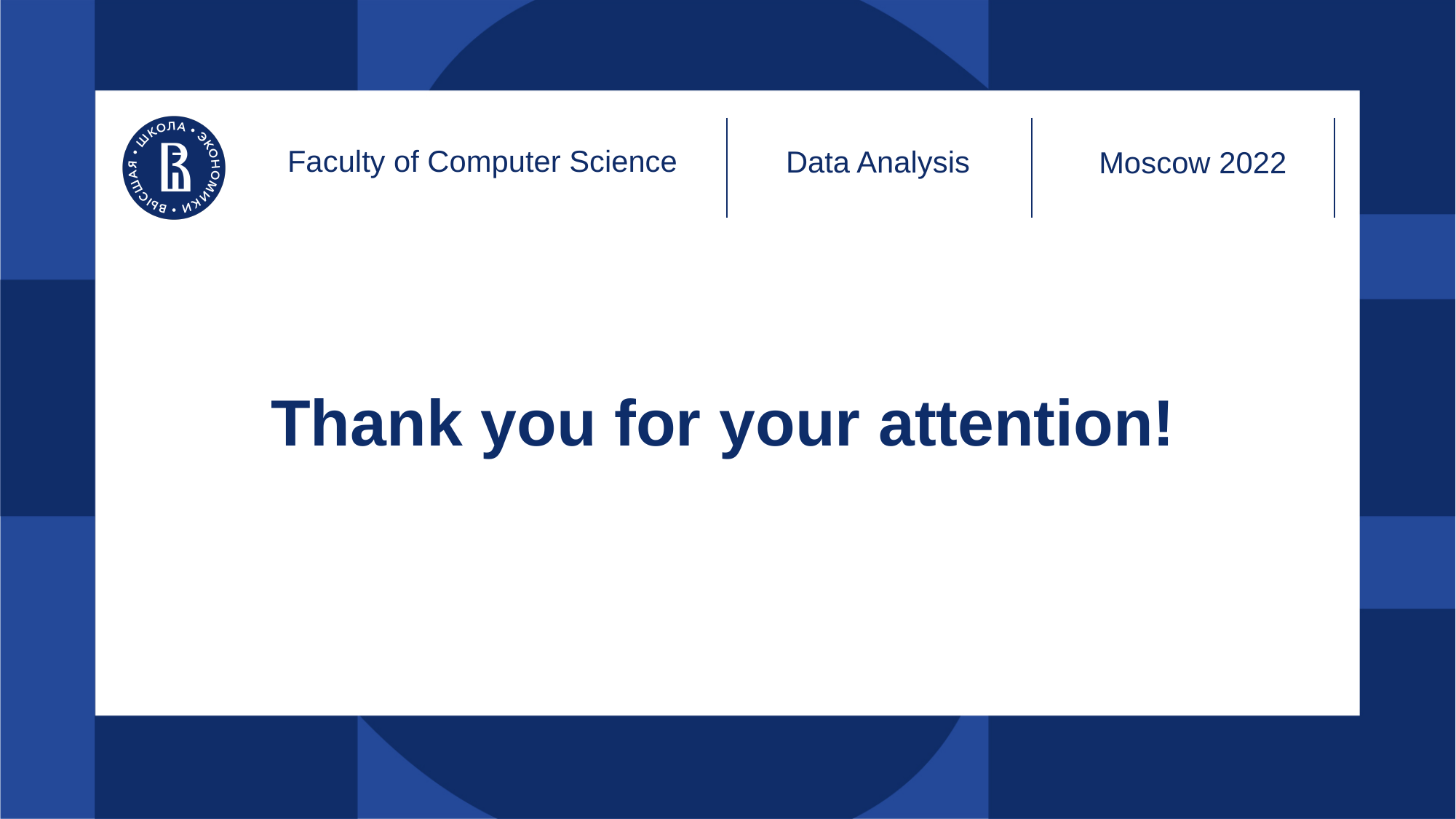

Faculty of Computer Science
Data Analysis
Moscow 2022
# Thank you for your attention!